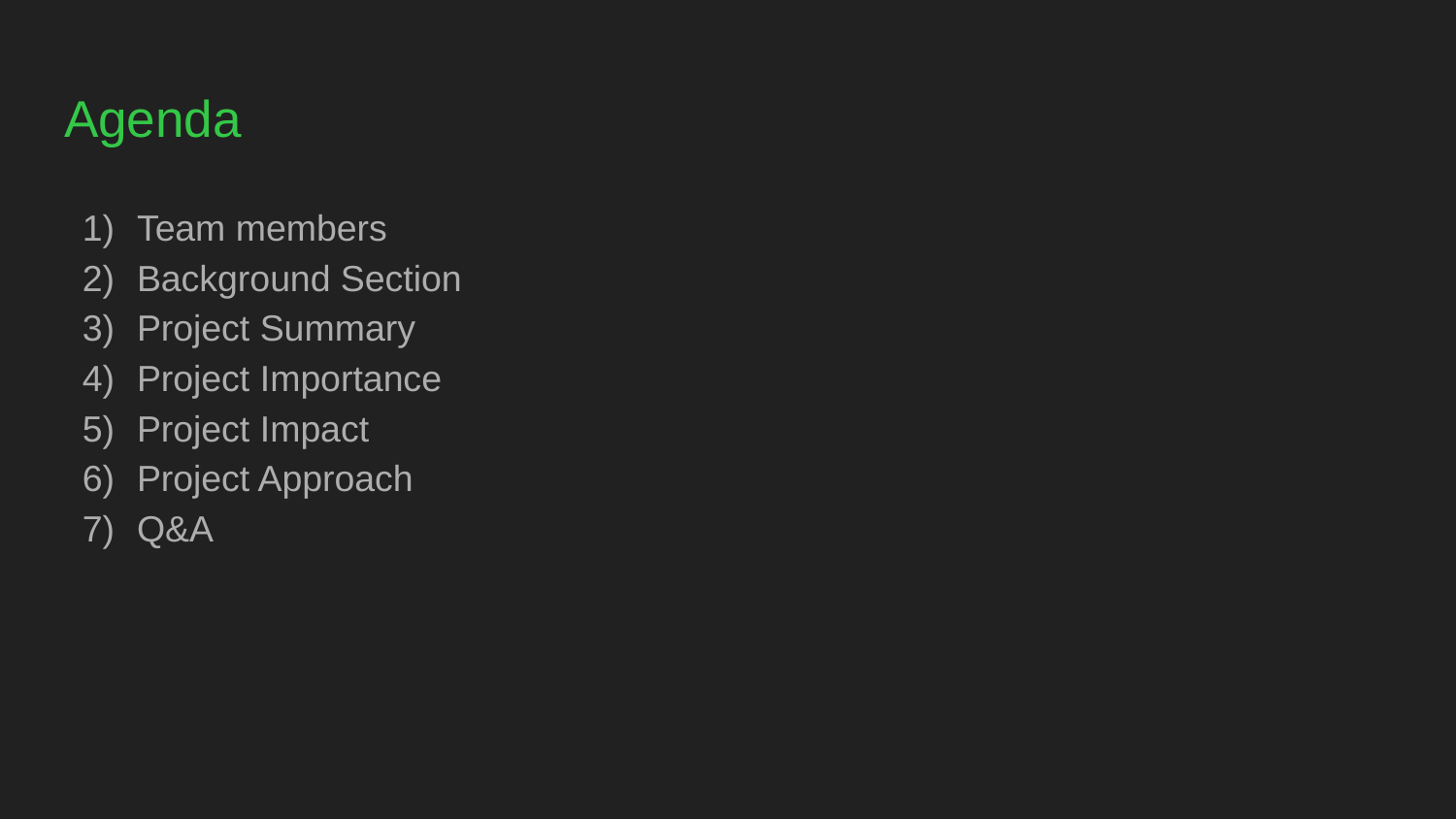

# Agenda
Team members
Background Section
Project Summary
Project Importance
Project Impact
Project Approach
Q&A